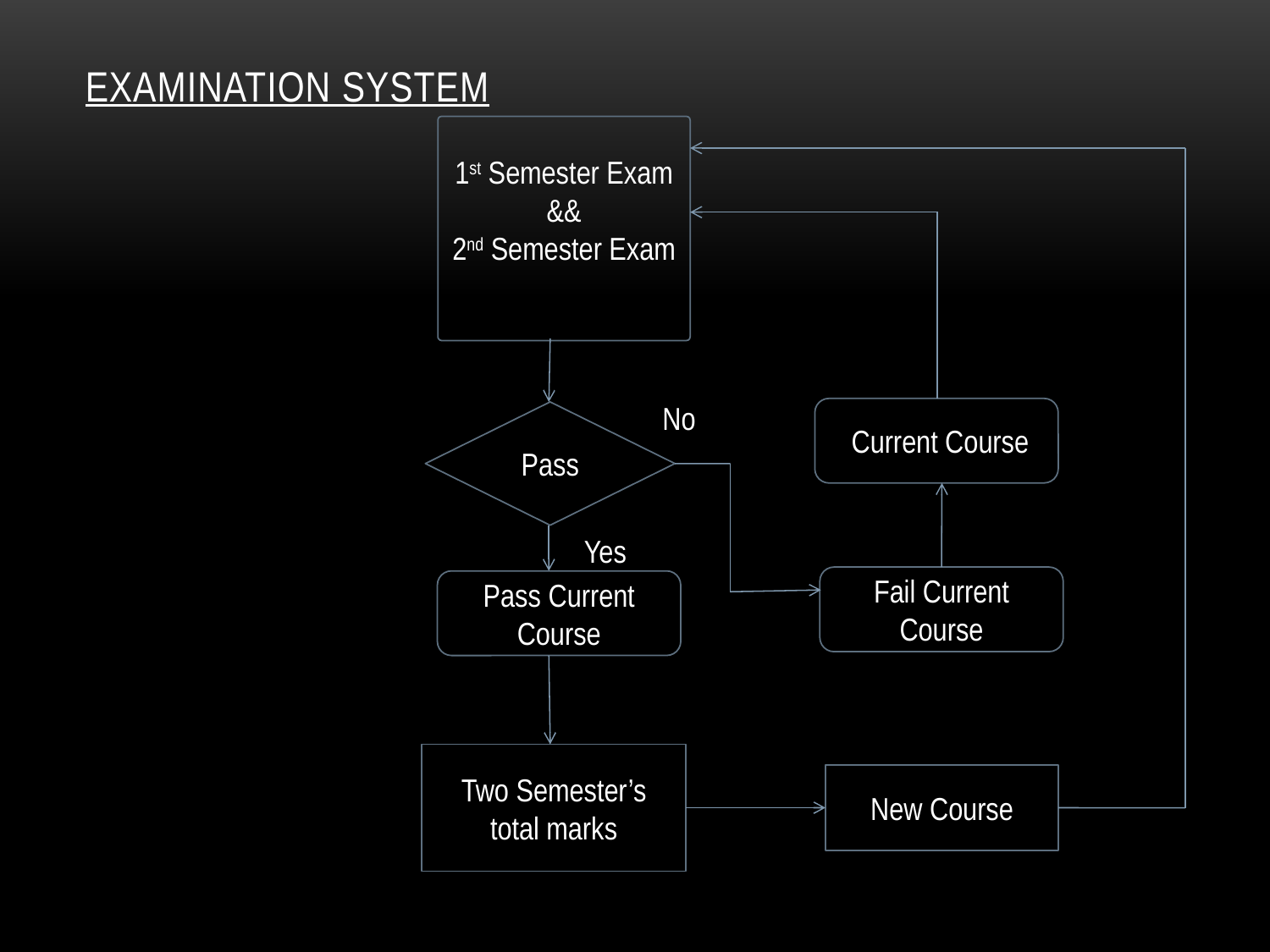

# Examination System
1st Semester Exam
&&
2nd Semester Exam

No
 Current Course
Pass
Yes
Fail Current Course
Pass Current Course
Two Semester’s total marks
New Course